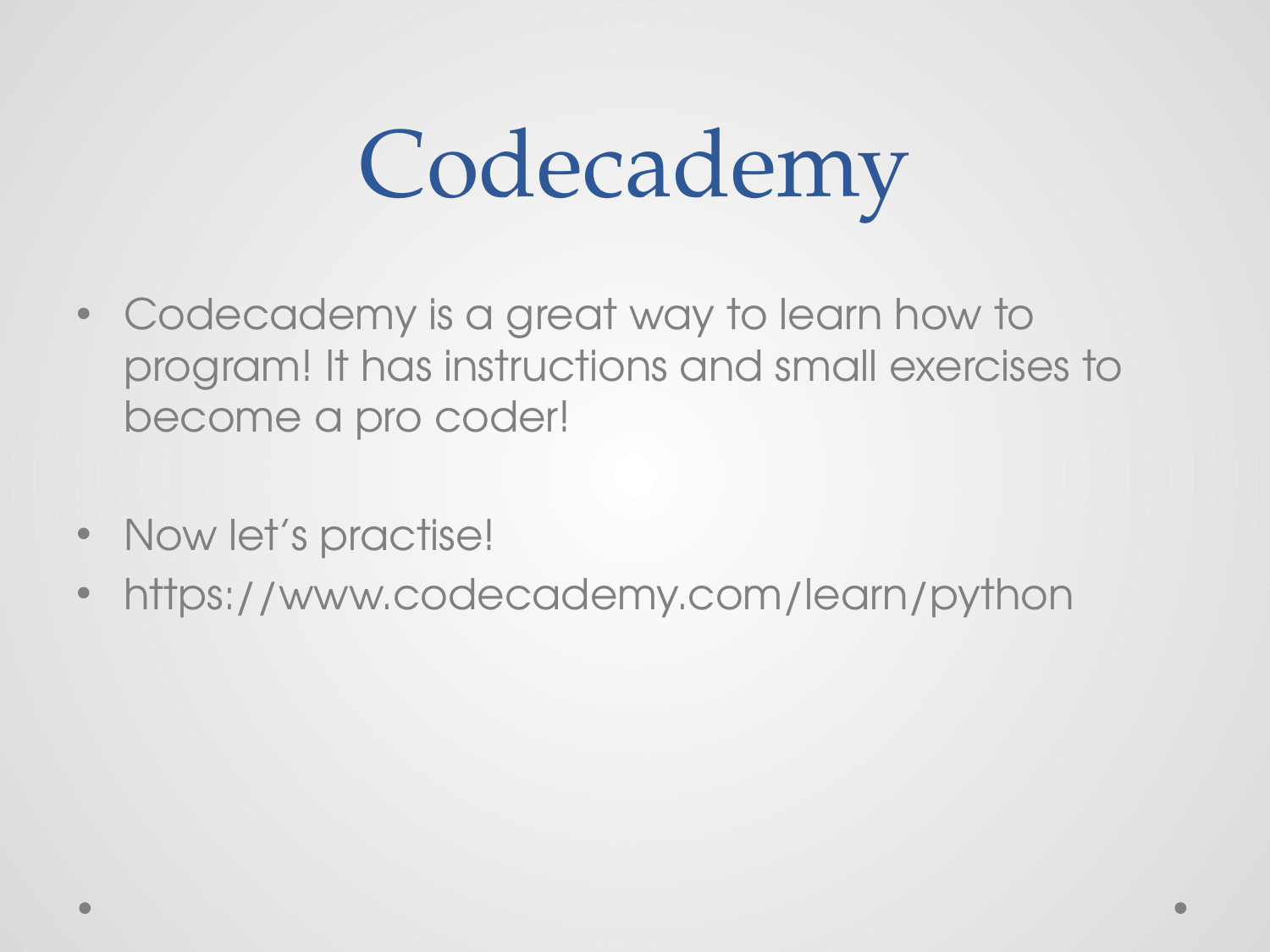

# Codecademy

Codecademy is a great way to learn how to program! It has instructions and small exercises to become a pro coder!

Now let’s practise!
https://www.codecademy.com/learn/python